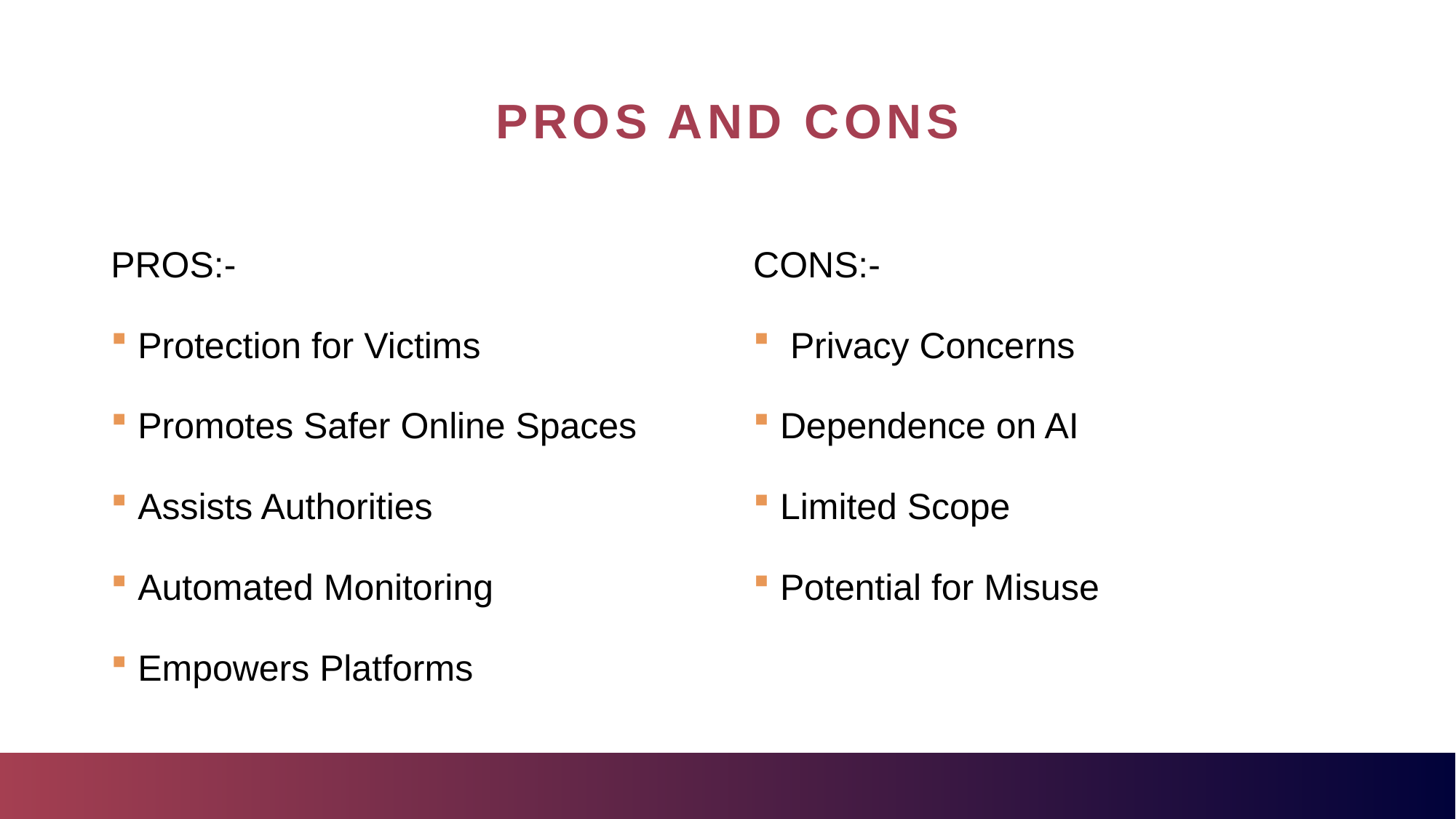

# PROS AND CONS
PROS:-
 Protection for Victims
 Promotes Safer Online Spaces
 Assists Authorities
 Automated Monitoring
 Empowers Platforms
CONS:-
  Privacy Concerns
 Dependence on AI
 Limited Scope
 Potential for Misuse